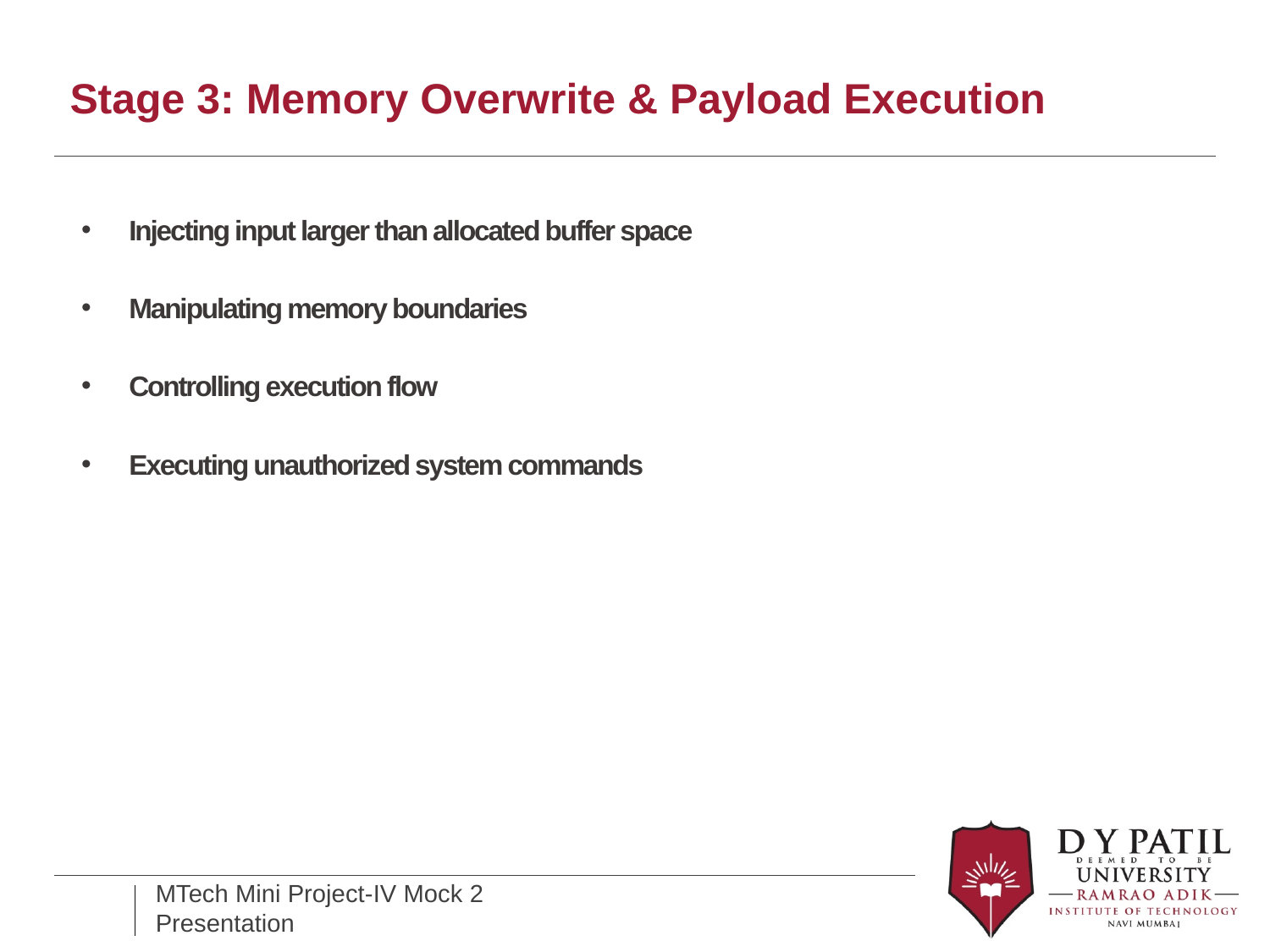

# Stage 3: Memory Overwrite & Payload Execution
Injecting input larger than allocated buffer space

Manipulating memory boundaries

Controlling execution flow

Executing unauthorized system commands
MTech Mini Project-IV Mock 2 Presentation
7